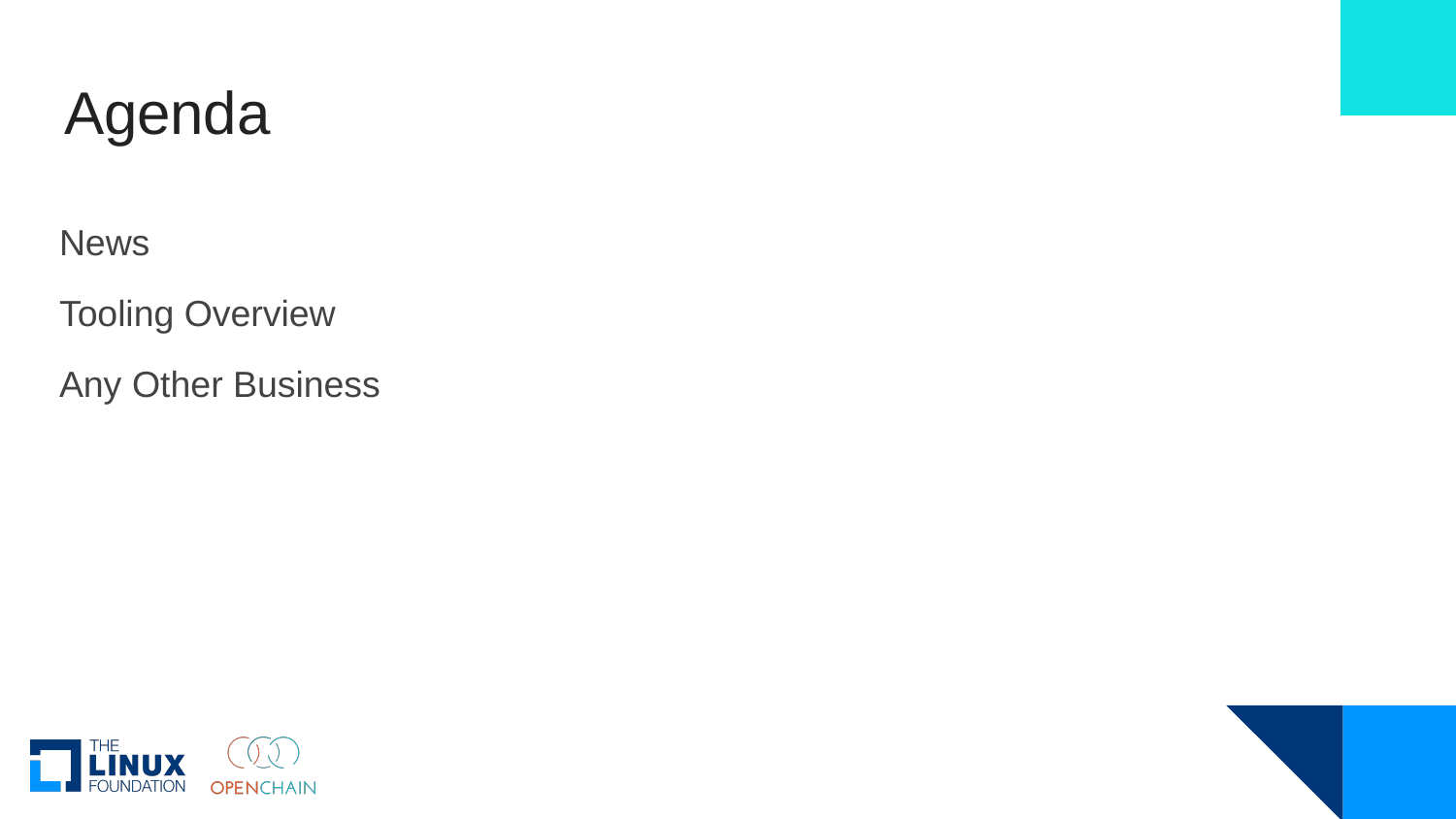

# Agenda
News
Tooling Overview
Any Other Business